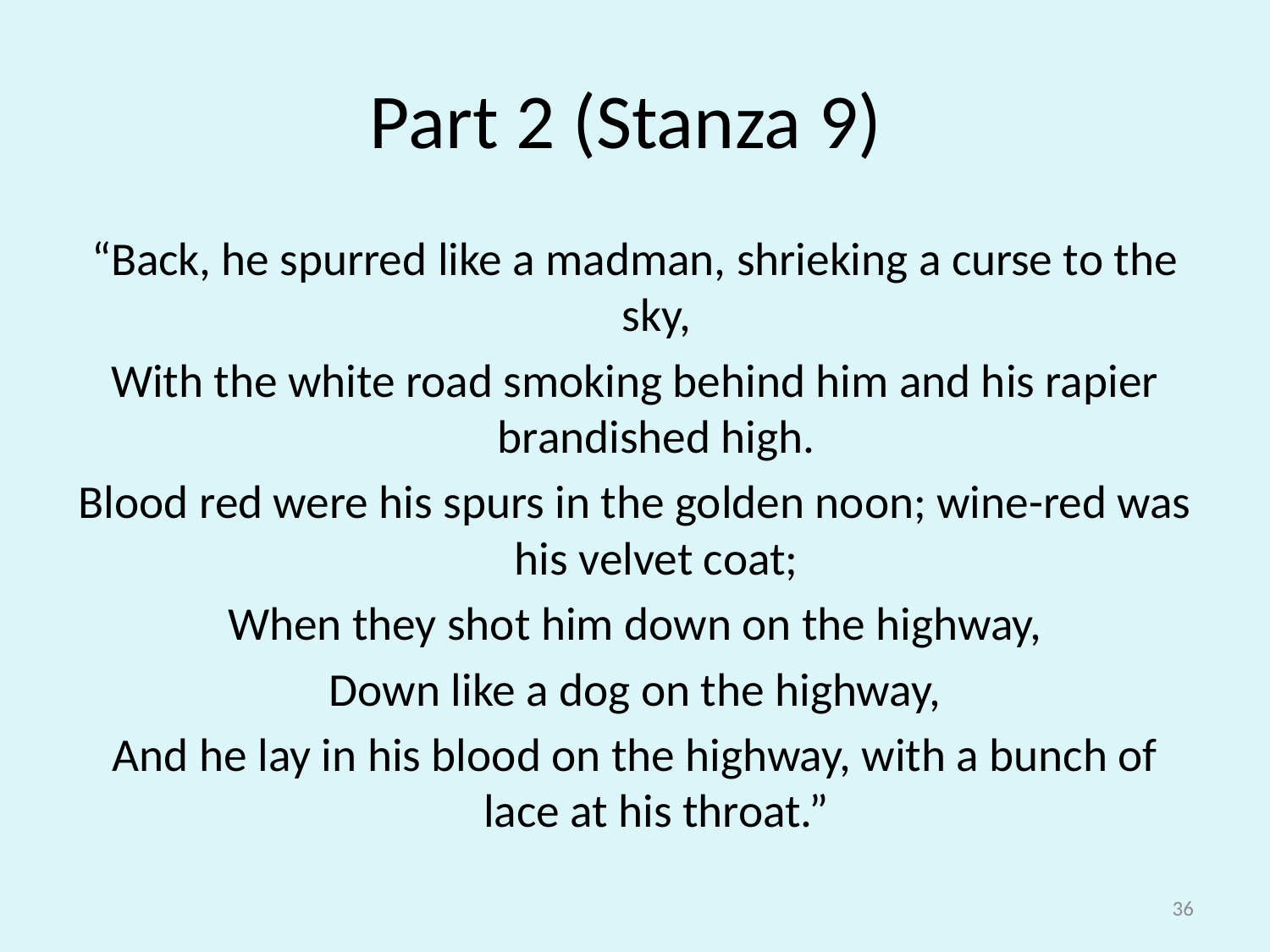

# Part 2 (Stanza 9)
“Back, he spurred like a madman, shrieking a curse to the sky,
With the white road smoking behind him and his rapier brandished high.
Blood red were his spurs in the golden noon; wine-red was his velvet coat;
When they shot him down on the highway,
Down like a dog on the highway,
And he lay in his blood on the highway, with a bunch of lace at his throat.”

36